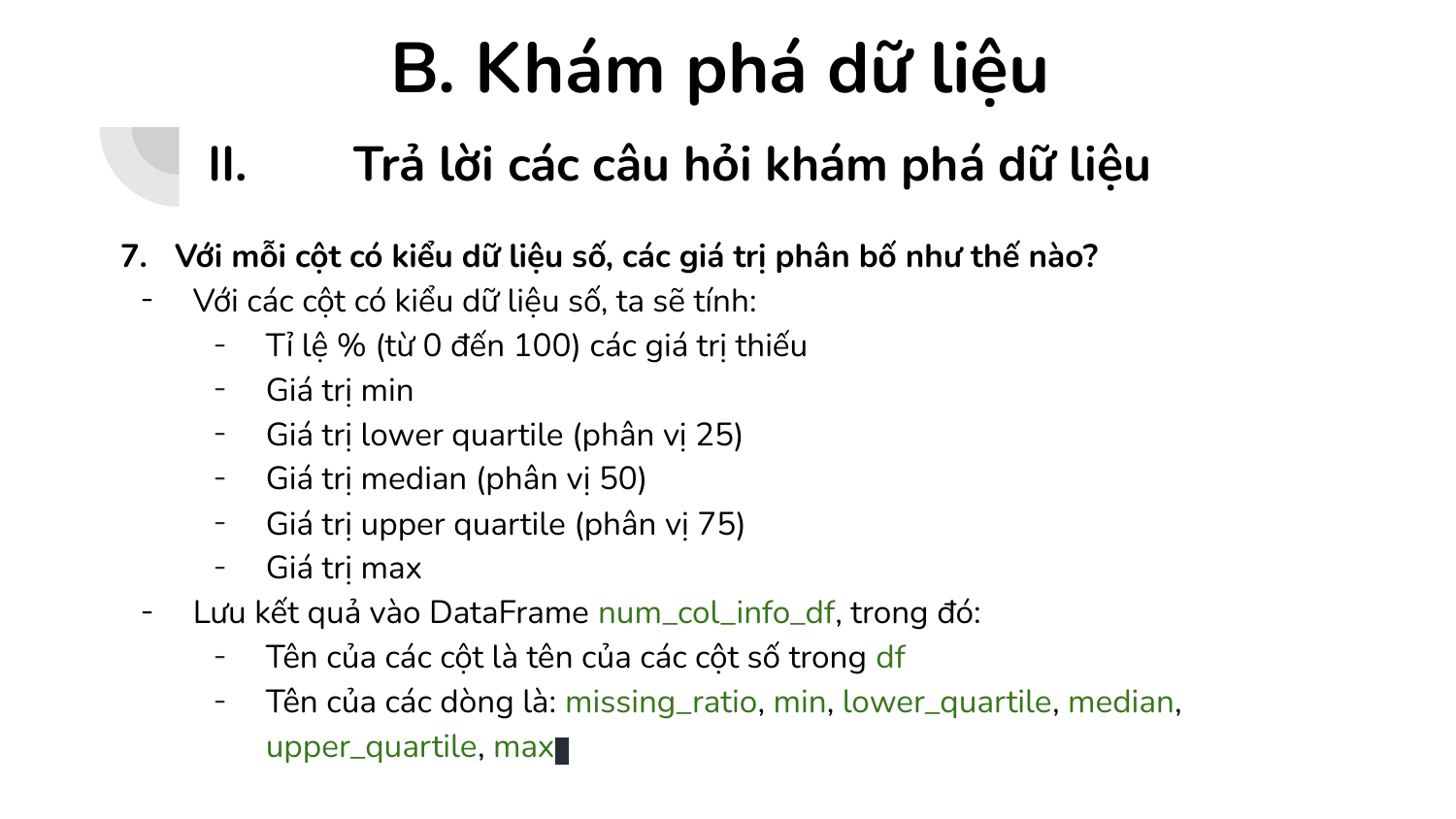

B. Khám phá dữ liệu
II.	Trả lời các câu hỏi khám phá dữ liệu
Với mỗi cột có kiểu dữ liệu số, các giá trị phân bố như thế nào?
Với các cột có kiểu dữ liệu số, ta sẽ tính:
Tỉ lệ % (từ 0 đến 100) các giá trị thiếu
Giá trị min
Giá trị lower quartile (phân vị 25)
Giá trị median (phân vị 50)
Giá trị upper quartile (phân vị 75)
Giá trị max
Lưu kết quả vào DataFrame num_col_info_df, trong đó:
Tên của các cột là tên của các cột số trong df
Tên của các dòng là: missing_ratio, min, lower_quartile, median, upper_quartile, max